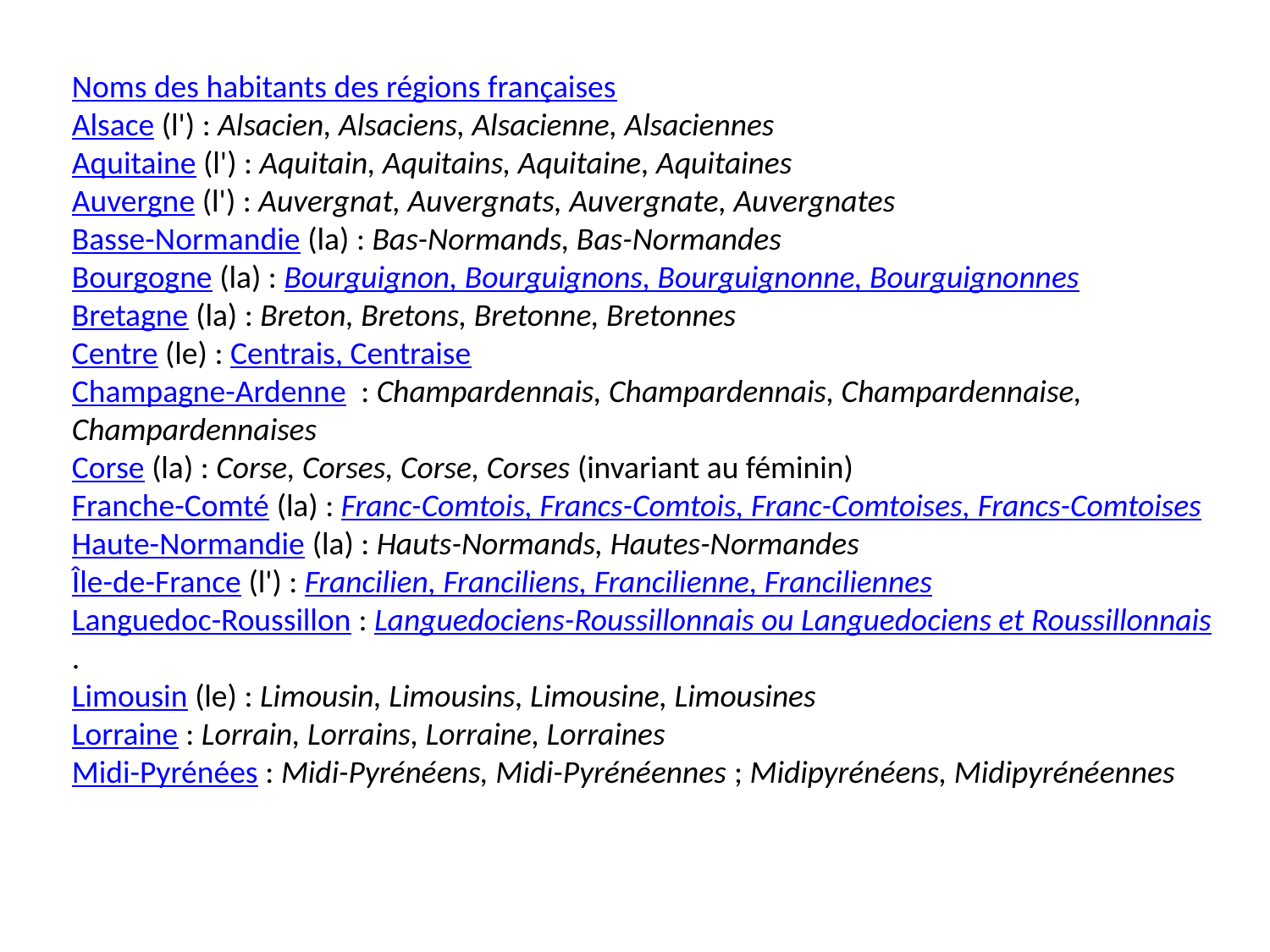

Noms des habitants des régions françaises
Alsace (l') : Alsacien, Alsaciens, Alsacienne, Alsaciennes
Aquitaine (l') : Aquitain, Aquitains, Aquitaine, Aquitaines
Auvergne (l') : Auvergnat, Auvergnats, Auvergnate, Auvergnates
Basse-Normandie (la) : Bas-Normands, Bas-Normandes
Bourgogne (la) : Bourguignon, Bourguignons, Bourguignonne, Bourguignonnes
Bretagne (la) : Breton, Bretons, Bretonne, Bretonnes
Centre (le) : Centrais, Centraise
Champagne-Ardenne  : Champardennais, Champardennais, Champardennaise, Champardennaises
Corse (la) : Corse, Corses, Corse, Corses (invariant au féminin)
Franche-Comté (la) : Franc-Comtois, Francs-Comtois, Franc-Comtoises, Francs-Comtoises
Haute-Normandie (la) : Hauts-Normands, Hautes-Normandes
Île-de-France (l') : Francilien, Franciliens, Francilienne, Franciliennes
Languedoc-Roussillon : Languedociens-Roussillonnais ou Languedociens et Roussillonnais.
Limousin (le) : Limousin, Limousins, Limousine, Limousines
Lorraine : Lorrain, Lorrains, Lorraine, Lorraines
Midi-Pyrénées : Midi-Pyrénéens, Midi-Pyrénéennes ; Midipyrénéens, Midipyrénéennes